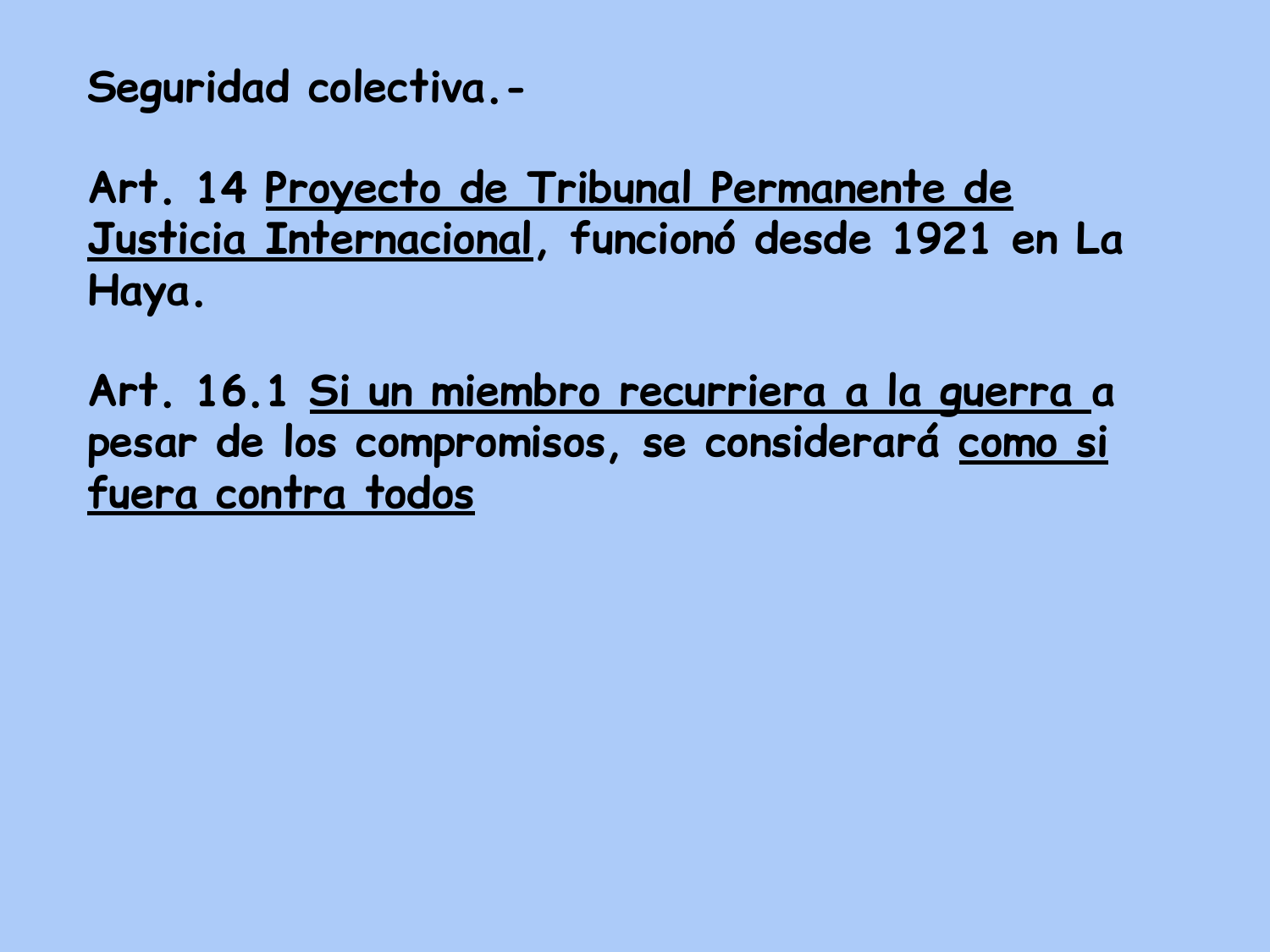

Seguridad colectiva.-

Art. 14 Proyecto de Tribunal Permanente de Justicia Internacional, funcionó desde 1921 en La Haya.

Art. 16.1 Si un miembro recurriera a la guerra a pesar de los compromisos, se considerará como si fuera contra todos